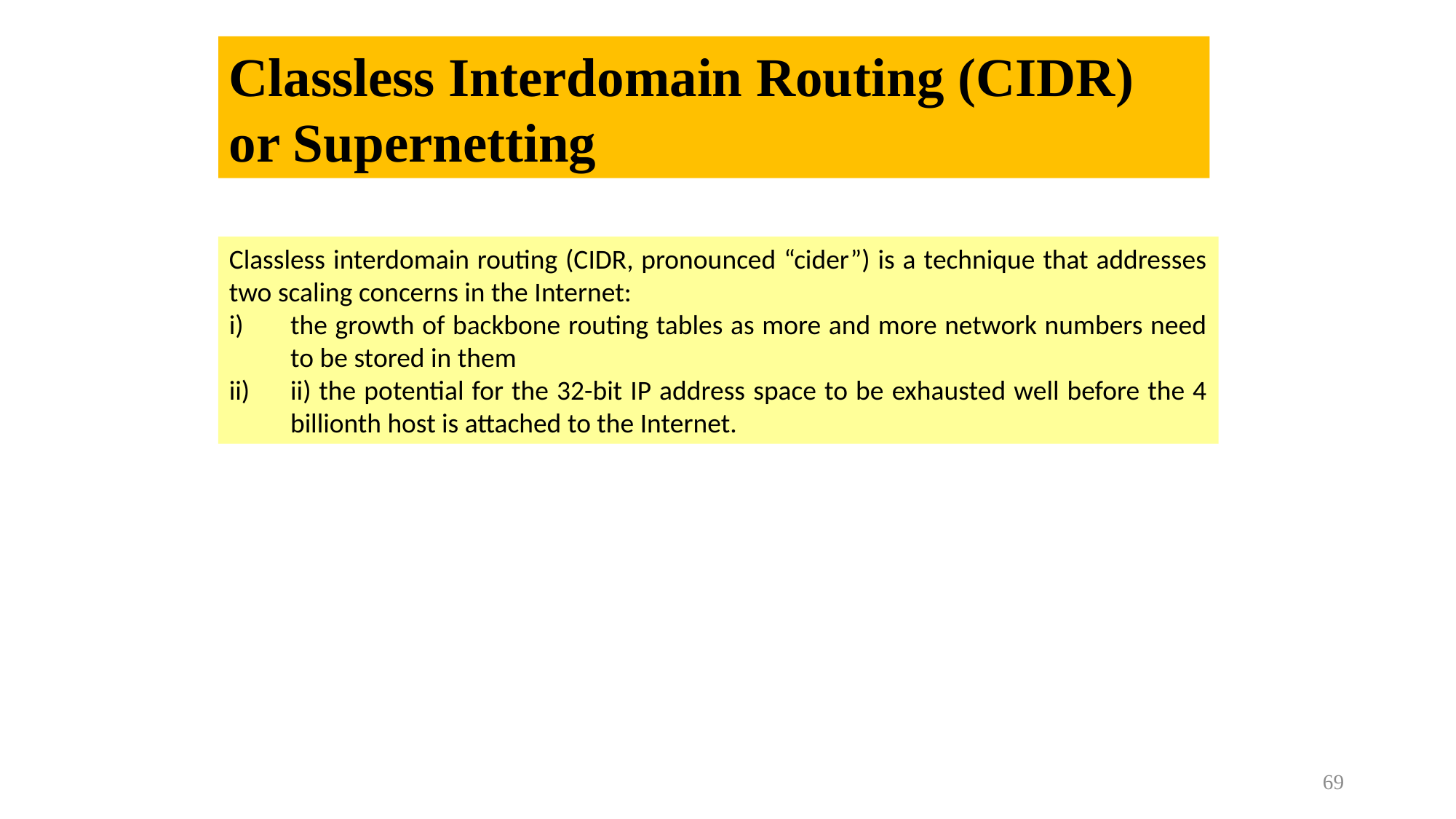

Classless Interdomain Routing (CIDR)
or Supernetting
Classless interdomain routing (CIDR, pronounced “cider”) is a technique that addresses two scaling concerns in the Internet:
the growth of backbone routing tables as more and more network numbers need to be stored in them
ii) the potential for the 32-bit IP address space to be exhausted well before the 4 billionth host is attached to the Internet.
69